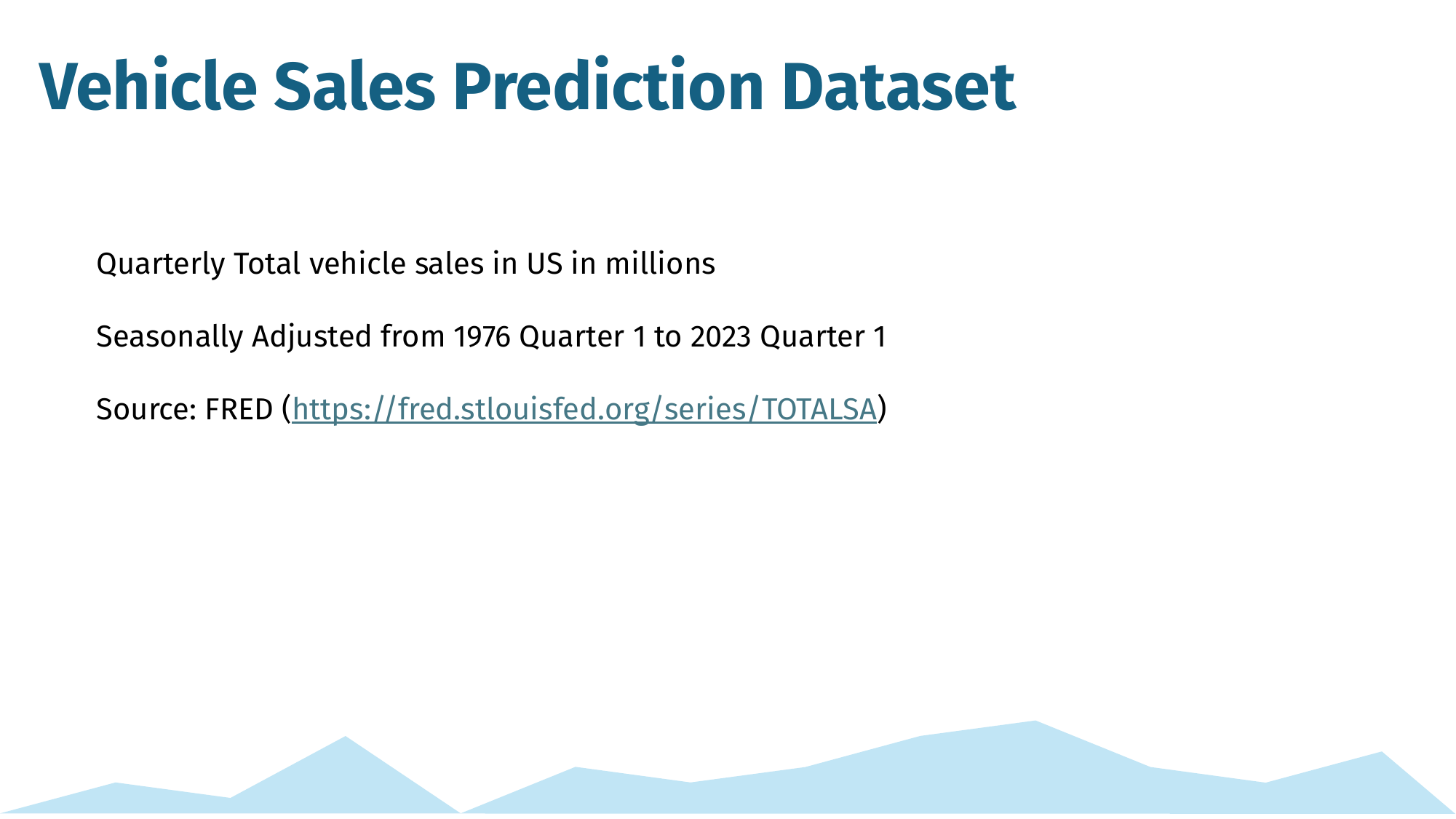

# Vehicle Sales Prediction Dataset
Quarterly Total vehicle sales in US in millions

Seasonally Adjusted from 1976 Quarter 1 to 2023 Quarter 1

Source: FRED (https://fred.stlouisfed.org/series/TOTALSA)